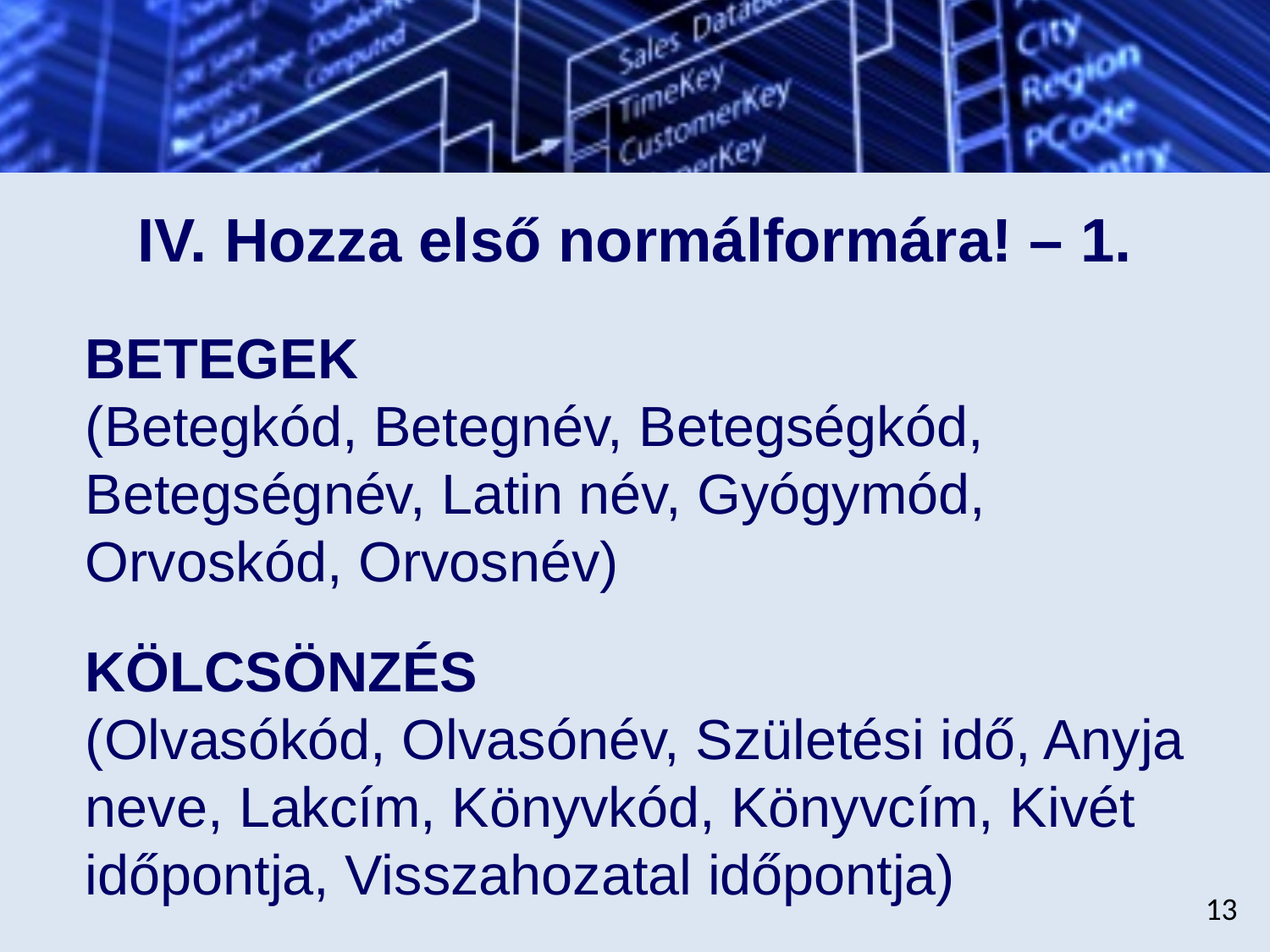

# IV. Hozza első normálformára! – 1.
	BETEGEK
(Betegkód, Betegnév, Betegségkód, Betegségnév, Latin név, Gyógymód, Orvoskód, Orvosnév)
	KÖLCSÖNZÉS
(Olvasókód, Olvasónév, Születési idő, Anyja neve, Lakcím, Könyvkód, Könyvcím, Kivét időpontja, Visszahozatal időpontja)
13